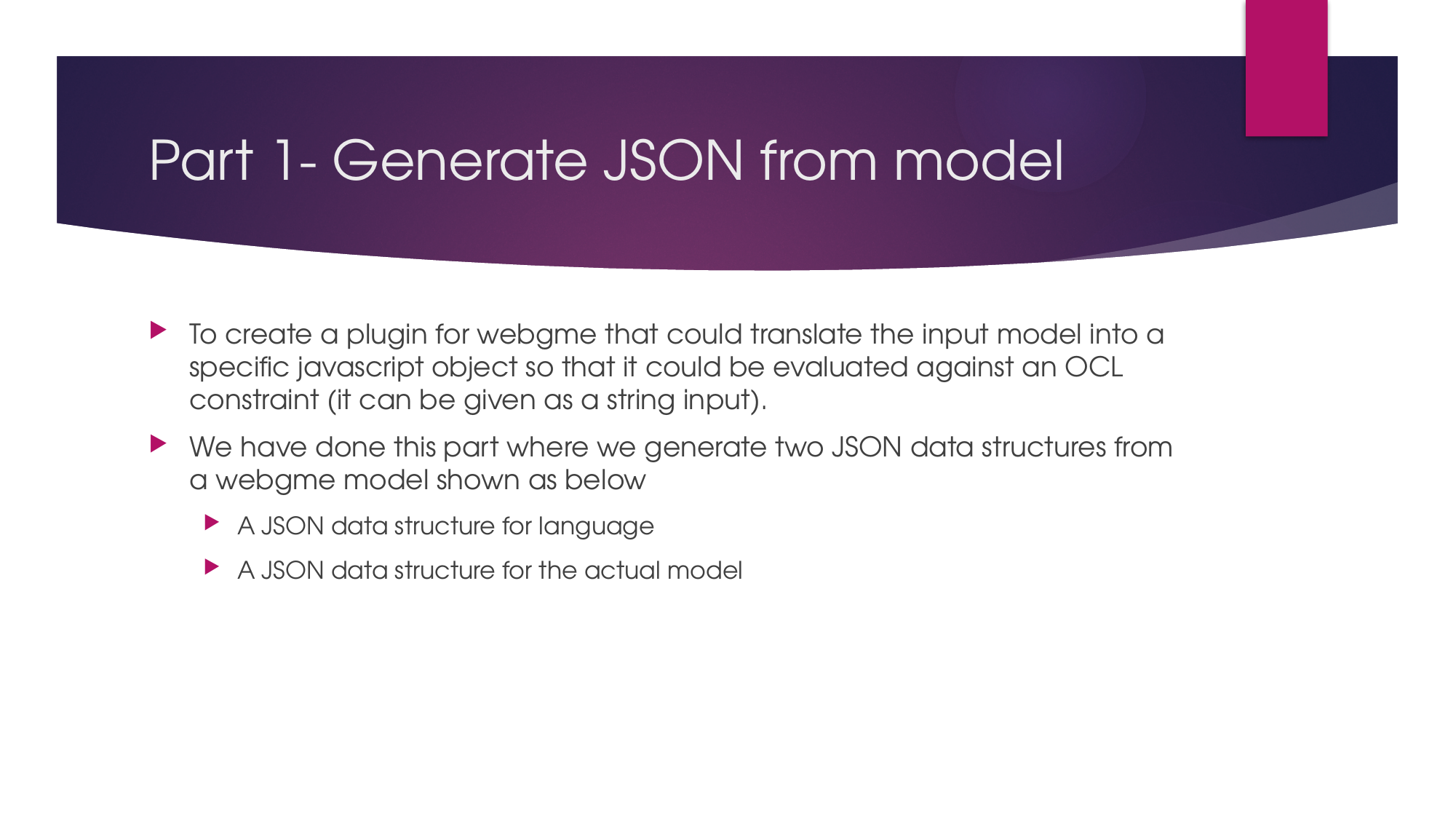

# Part 1- Generate JSON from model
To create a plugin for webgme that could translate the input model into a specific javascript object so that it could be evaluated against an OCL constraint (it can be given as a string input).
We have done this part where we generate two JSON data structures from a webgme model shown as below
A JSON data structure for language
A JSON data structure for the actual model